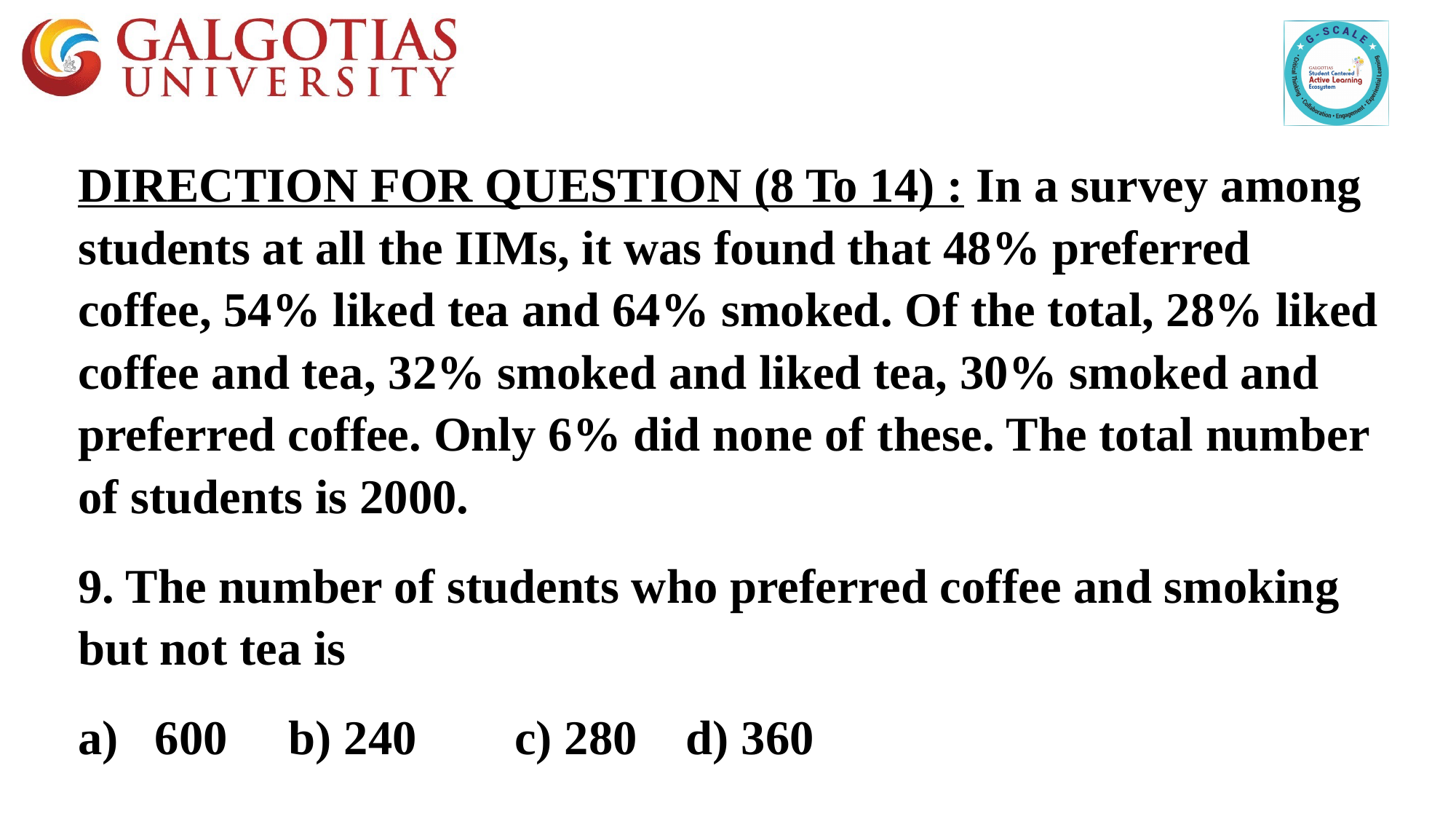

DIRECTION FOR QUESTION (8 To 14) : In a survey among students at all the IIMs, it was found that 48% preferred coffee, 54% liked tea and 64% smoked. Of the total, 28% liked coffee and tea, 32% smoked and liked tea, 30% smoked and preferred coffee. Only 6% did none of these. The total number of students is 2000.
9. The number of students who preferred coffee and smoking but not tea is
a)   600     b) 240	c) 280    d) 360